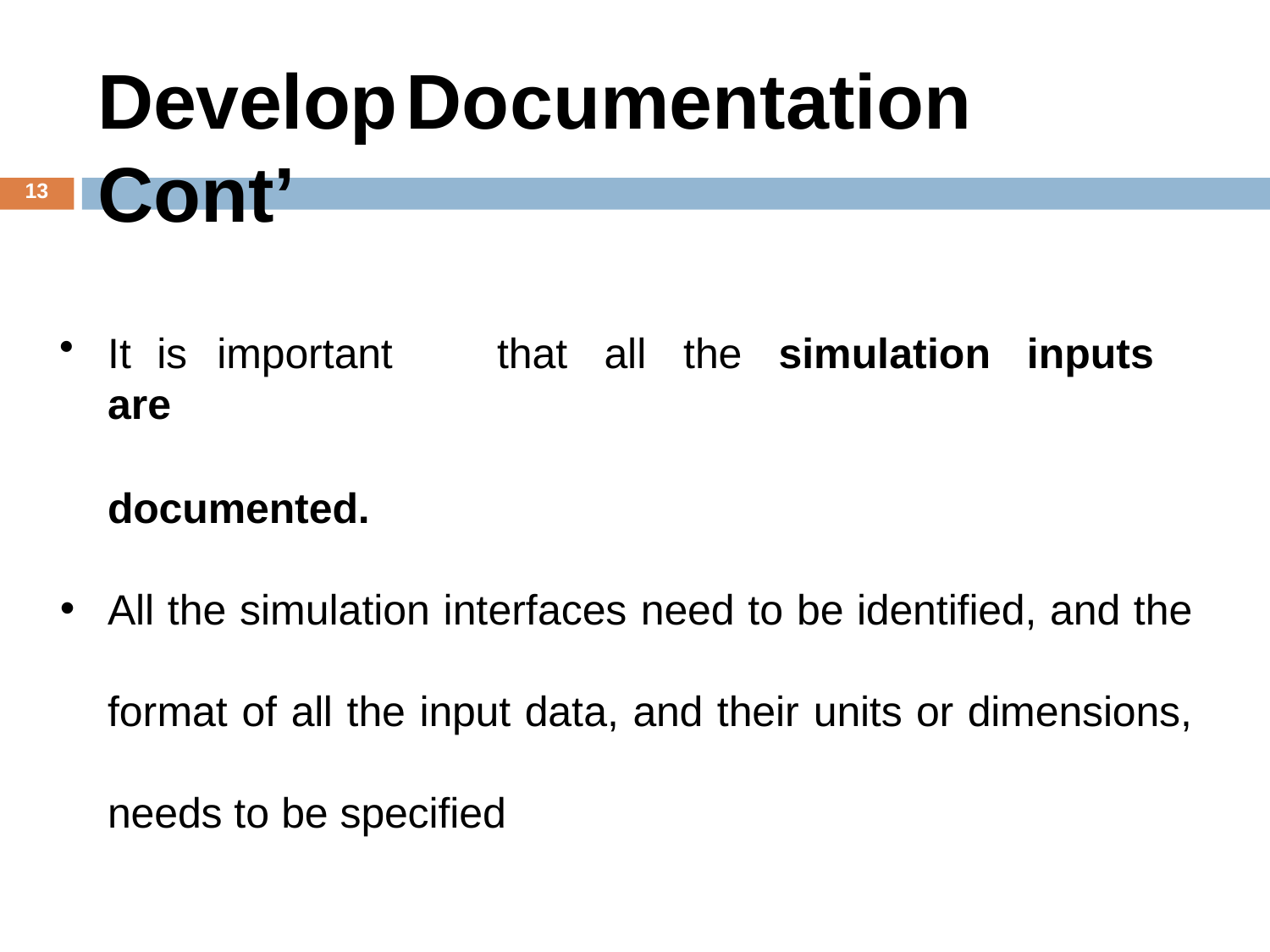

# Develop	Documentation Cont’
13
It	is	important	that	all	the	simulation	inputs	are

documented.
All the simulation interfaces need to be identified, and the  format of all the input data, and their units or dimensions,  needs to be specified